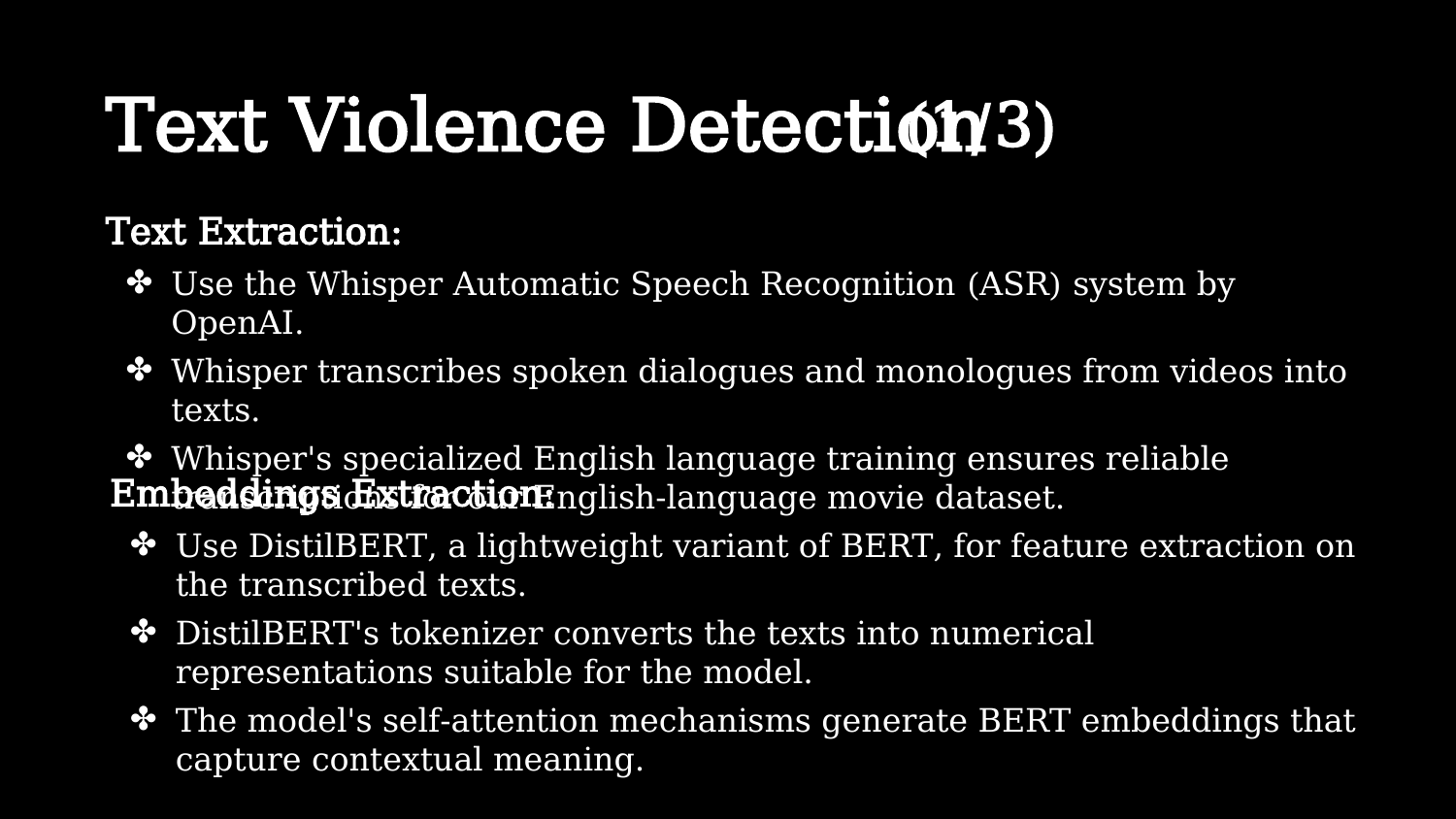

Text Violence Detection
(1/3)
Text Extraction:

Use the Whisper Automatic Speech Recognition (ASR) system by OpenAI.

Whisper transcribes spoken dialogues and monologues from videos into texts.

Whisper's specialized English language training ensures reliable transcriptions for our English-language movie dataset.
Embeddings Extraction:

Use DistilBERT, a lightweight variant of BERT, for feature extraction on the transcribed texts.

DistilBERT's tokenizer converts the texts into numerical representations suitable for the model.

The model's self-attention mechanisms generate BERT embeddings that capture contextual meaning.